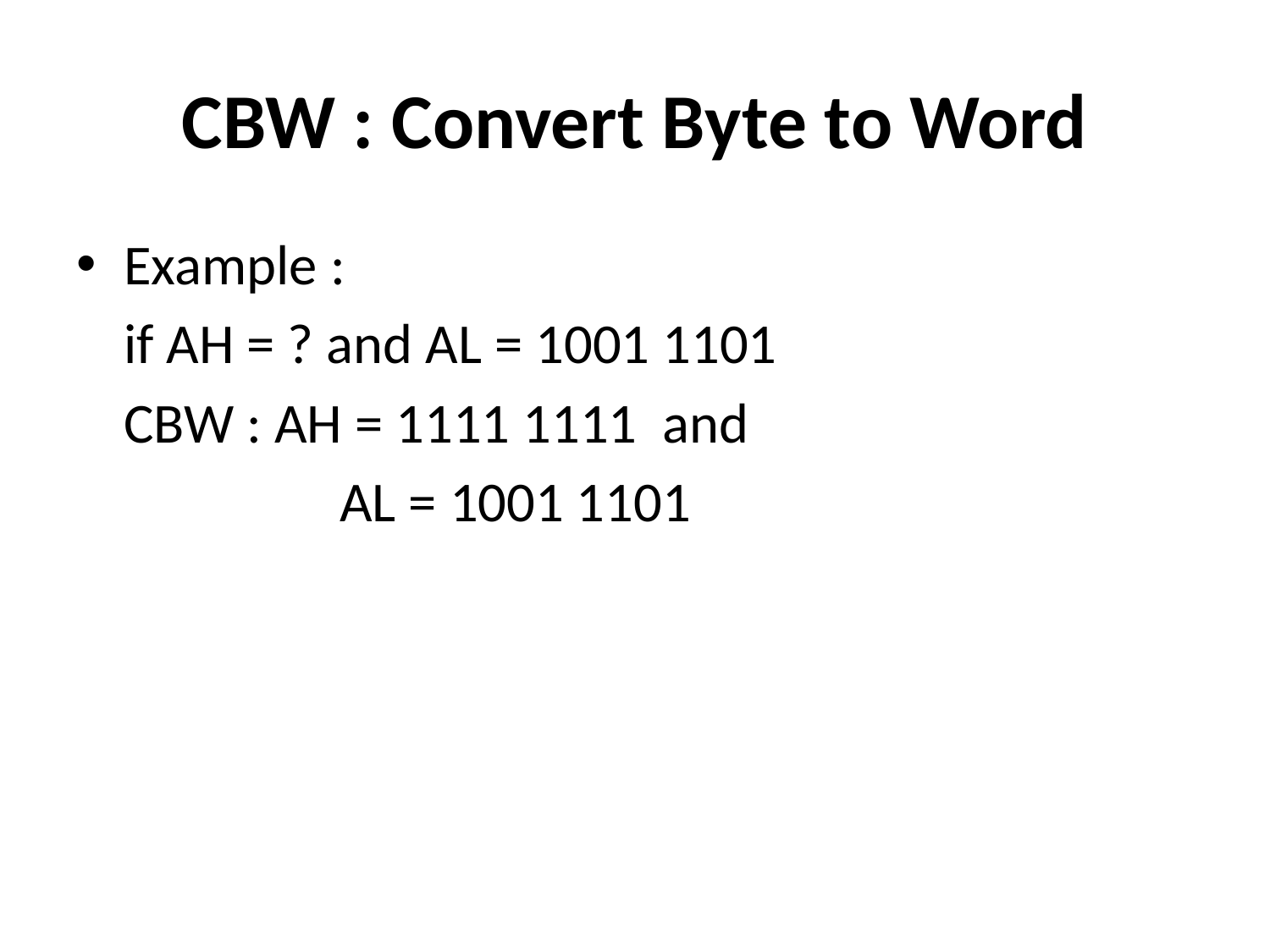

# CBW : Convert Byte to Word
Example :
	if AH = ? and AL = 1001 1101
	CBW : AH = 1111 1111  and
		       AL = 1001 1101